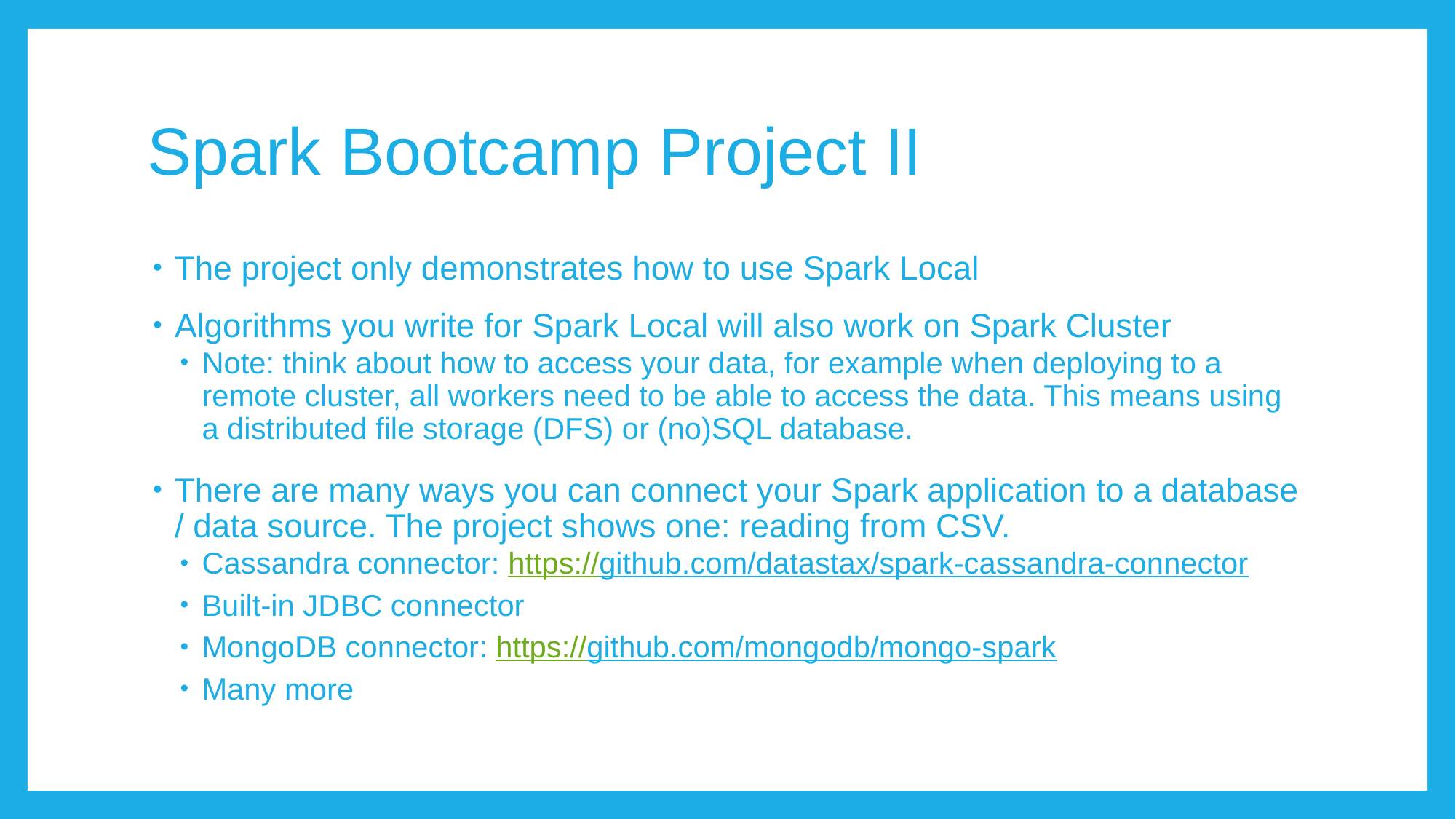

# Spark Bootcamp Project II
The project only demonstrates how to use Spark Local
Algorithms you write for Spark Local will also work on Spark Cluster
Note: think about how to access your data, for example when deploying to a remote cluster, all workers need to be able to access the data. This means using a distributed file storage (DFS) or (no)SQL database.
There are many ways you can connect your Spark application to a database / data source. The project shows one: reading from CSV.
Cassandra connector: https://github.com/datastax/spark-cassandra-connector
Built-in JDBC connector
MongoDB connector: https://github.com/mongodb/mongo-spark
Many more